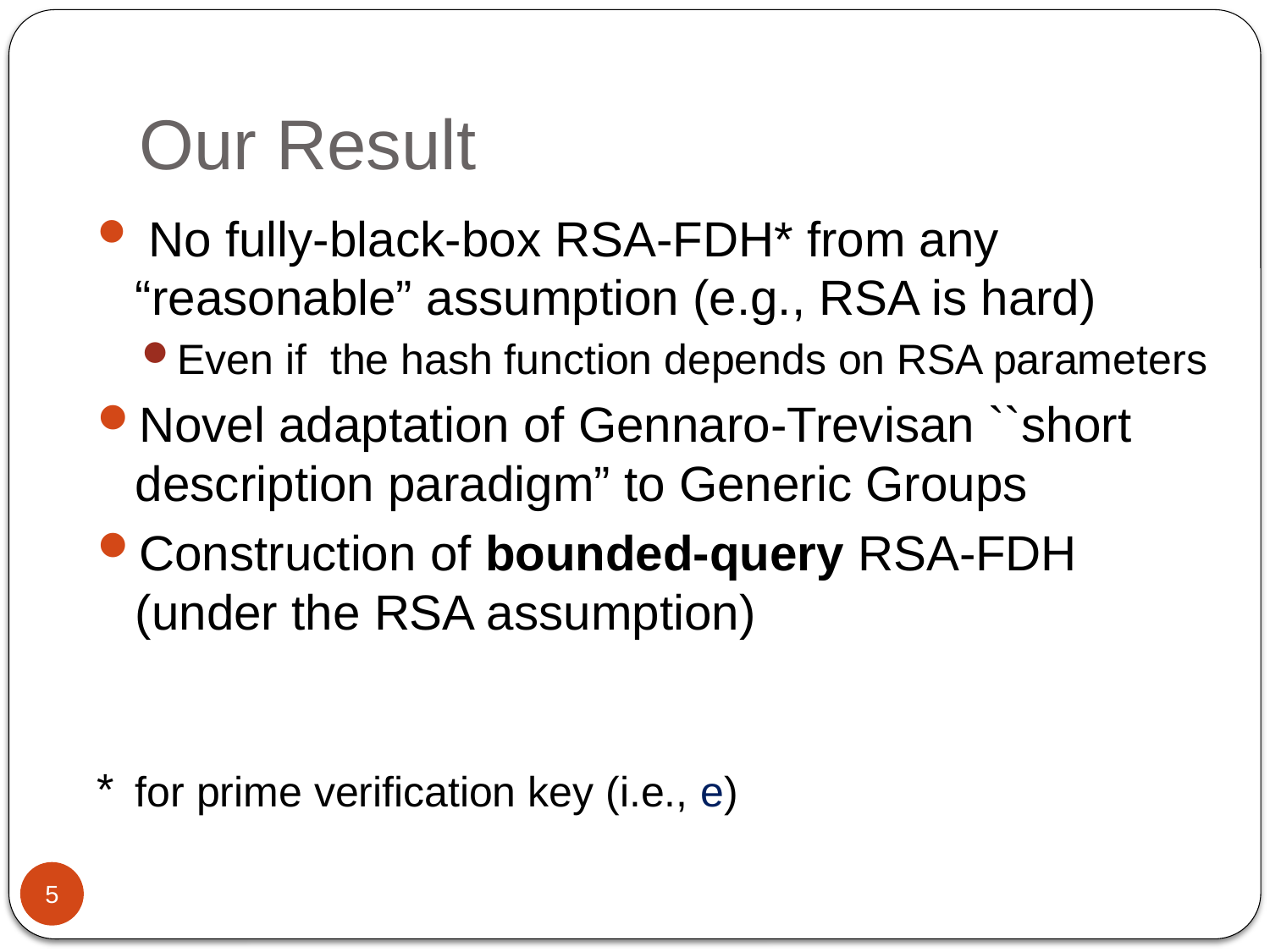

# Our Result
 No fully-black-box RSA-FDH* from any “reasonable” assumption (e.g., RSA is hard)
Even if  the hash function depends on RSA parameters
Novel adaptation of Gennaro-Trevisan ``short description paradigm” to Generic Groups
Construction of bounded-query RSA-FDH
(under the RSA assumption)

for prime verification key (i.e., e)
5